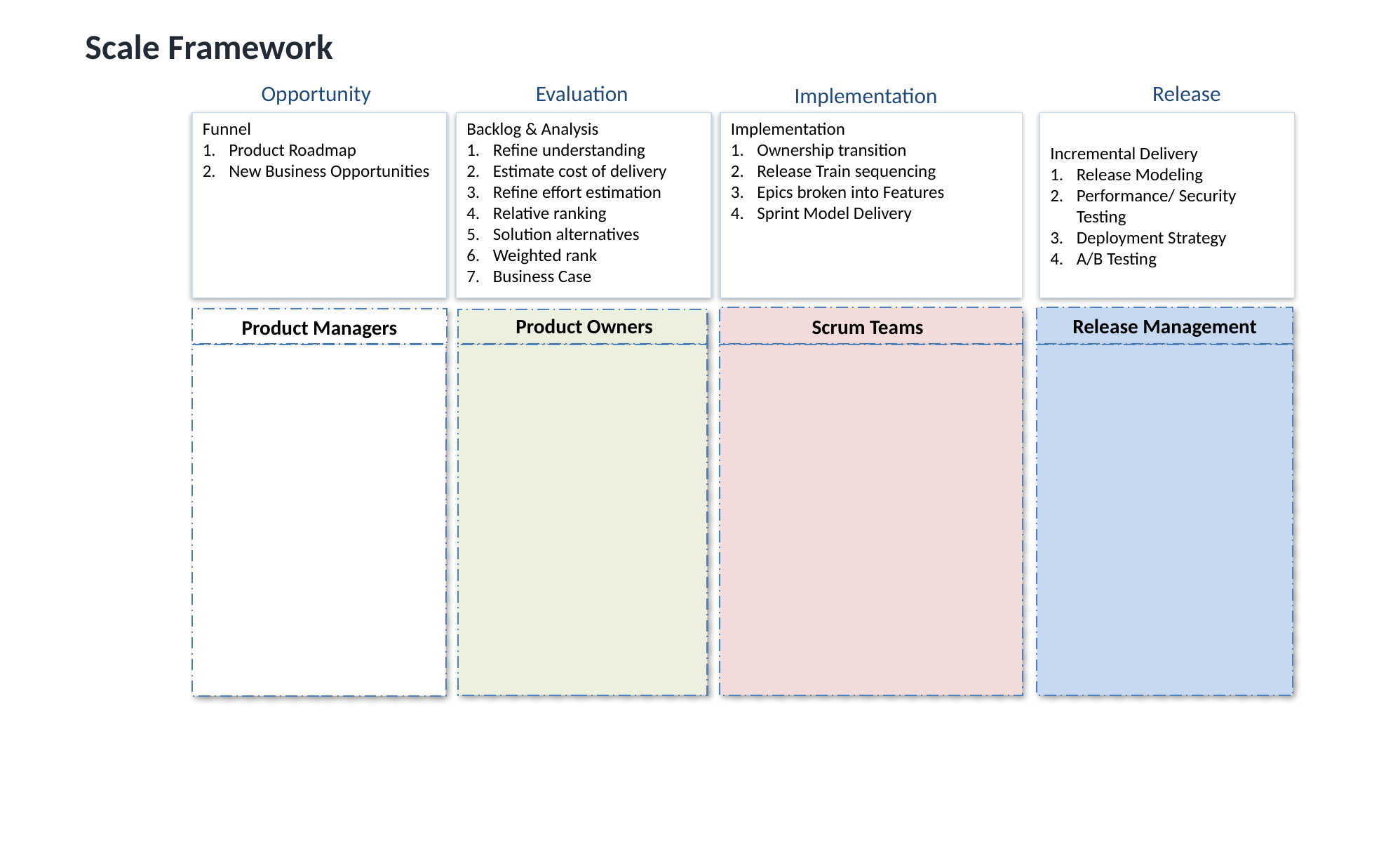

Scale Framework
Opportunity
Evaluation
Release
Implementation
Funnel
Product Roadmap
New Business Opportunities

Backlog & Analysis
Refine understanding
Estimate cost of delivery
Refine effort estimation
Relative ranking
Solution alternatives
Weighted rank
Business Case
Implementation
Ownership transition
Release Train sequencing
Epics broken into Features
Sprint Model Delivery
Incremental Delivery
Release Modeling
Performance/ Security Testing
Deployment Strategy
A/B Testing
Product Owners

Release Management
Scrum Teams

Product Managers